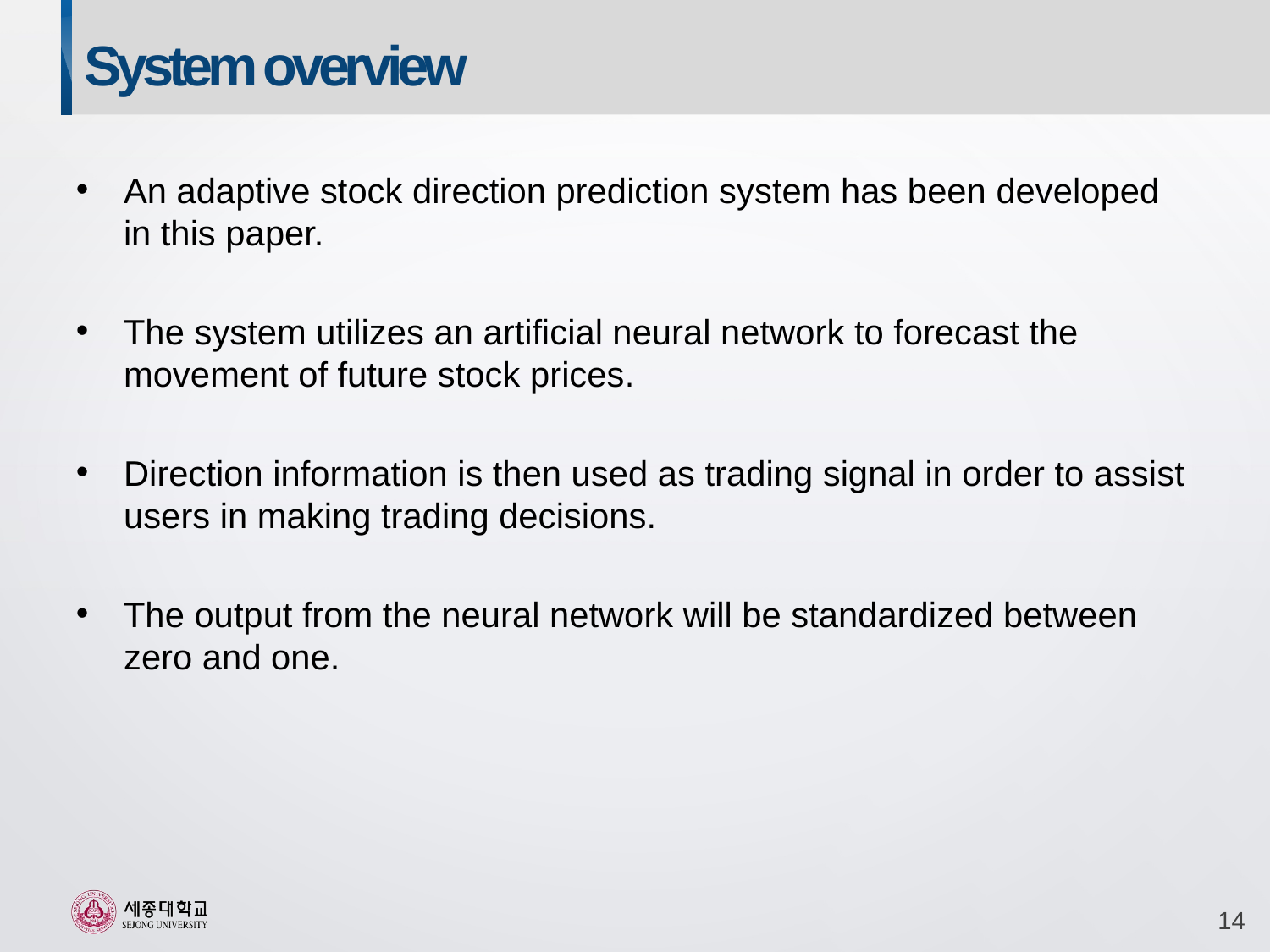

System overview
An adaptive stock direction prediction system has been developed in this paper.

The system utilizes an artificial neural network to forecast the movement of future stock prices.

Direction information is then used as trading signal in order to assist users in making trading decisions.

The output from the neural network will be standardized between zero and one.